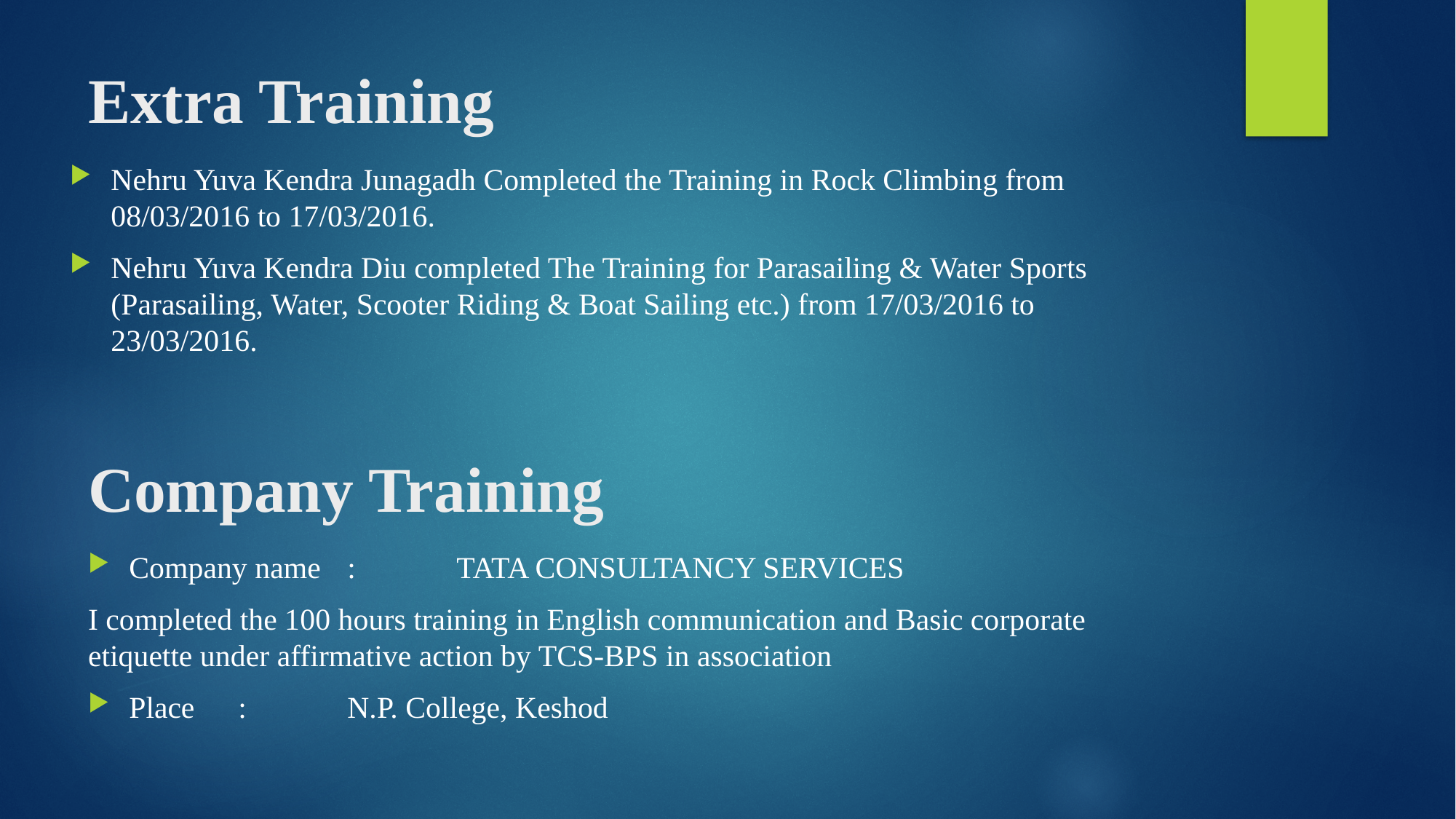

# Extra Training
Nehru Yuva Kendra Junagadh Completed the Training in Rock Climbing from 08/03/2016 to 17/03/2016.
Nehru Yuva Kendra Diu completed The Training for Parasailing & Water Sports (Parasailing, Water, Scooter Riding & Boat Sailing etc.) from 17/03/2016 to 23/03/2016.
Company Training
Company name	:	TATA CONSULTANCY SERVICES
I completed the 100 hours training in English communication and Basic corporate etiquette under affirmative action by TCS-BPS in association
Place	:	N.P. College, Keshod